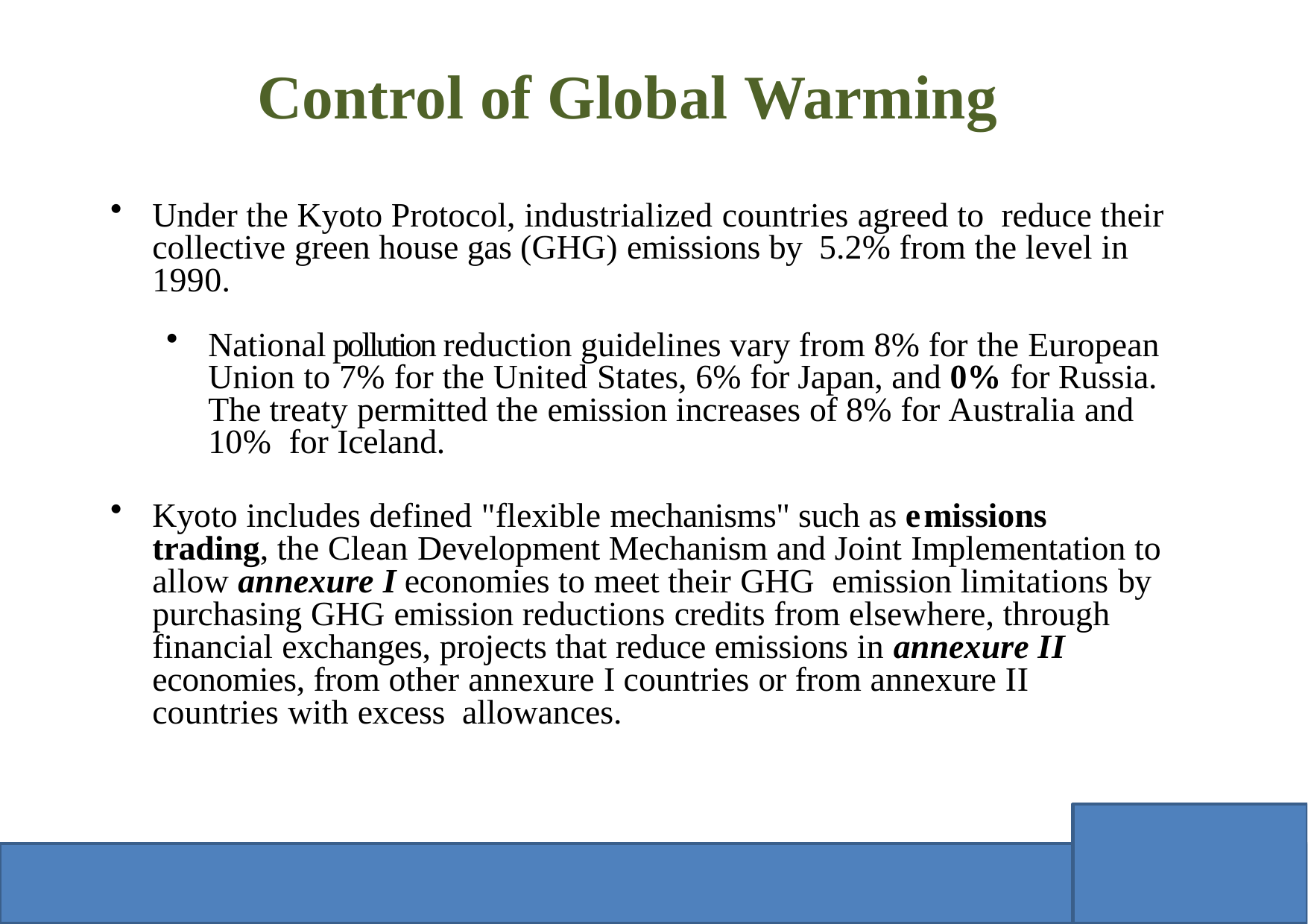

# Control of Global Warming
Under the Kyoto Protocol, industrialized countries agreed to  reduce their collective green house gas (GHG) emissions by  5.2% from the level in 1990.

National pollution reduction guidelines vary from 8% for the European Union to 7% for the United States, 6% for Japan, and 0% for Russia. The treaty permitted the emission increases of 8% for Australia and 10%  for Iceland.

Kyoto includes defined "flexible mechanisms" such as e missions trading, the Clean Development Mechanism and Joint Implementation to allow annexure I economies to meet their GHG  emission limitations by purchasing GHG emission reductions credits from elsewhere, through financial exchanges, projects that reduce emissions in annexure II economies, from other annexure I countries or from annexure II countries with excess  allowances.

01-October-2009   M Subramanian